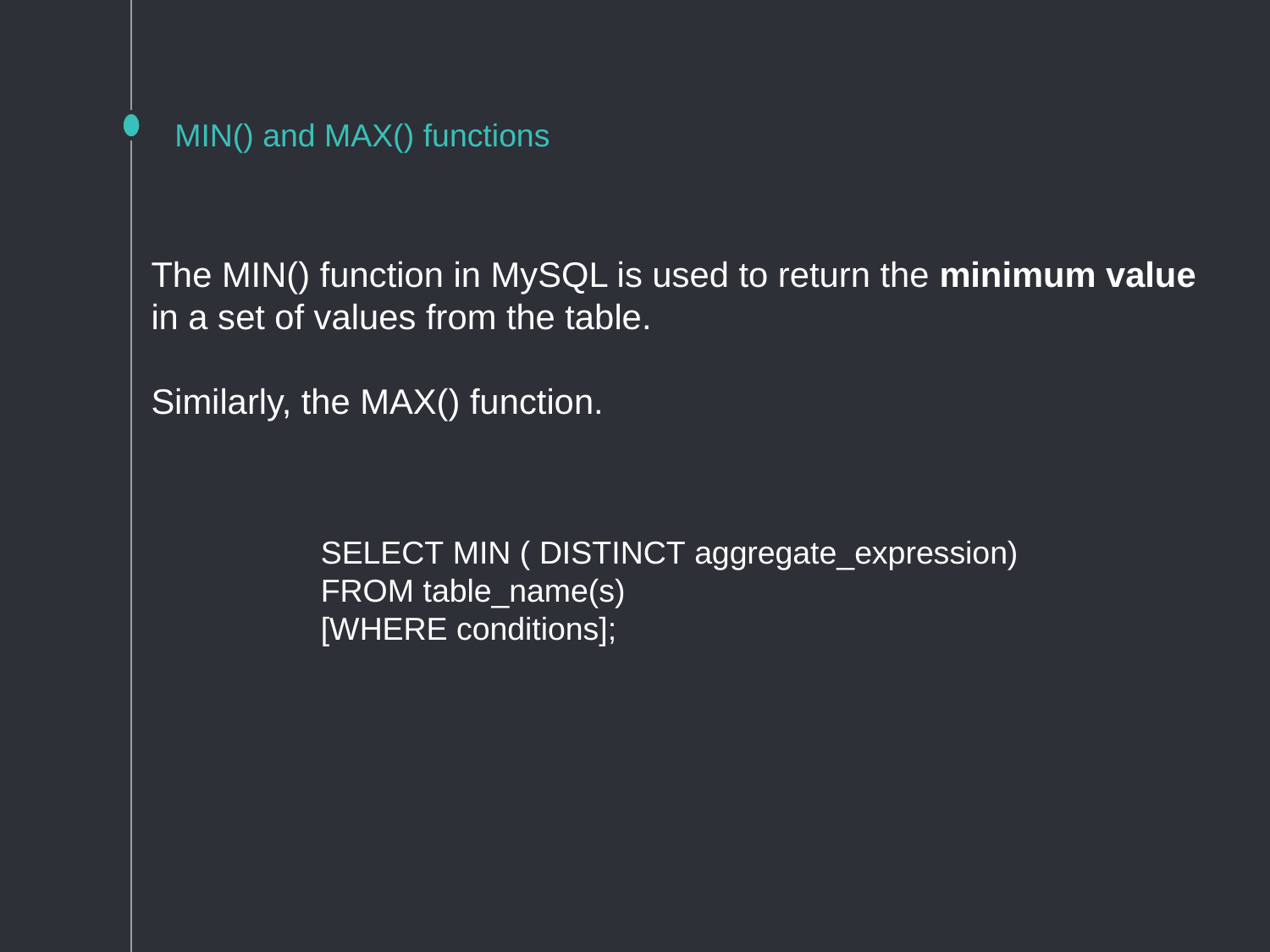

# MIN() and MAX() functions
The MIN() function in MySQL is used to return the minimum value
in a set of values from the table.

Similarly, the MAX() function.
SELECT MIN ( DISTINCT aggregate_expression)
FROM table_name(s)
[WHERE conditions];